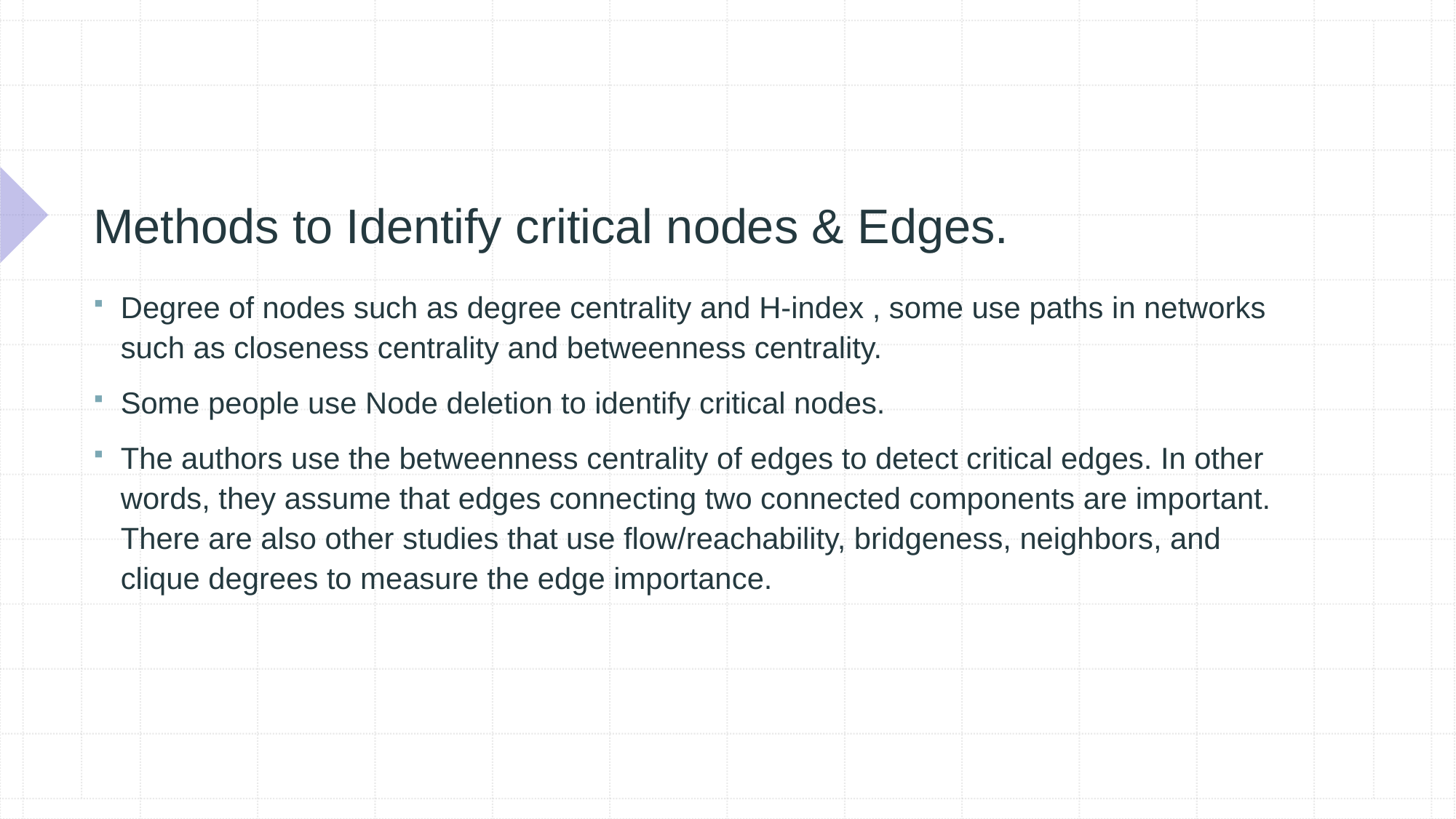

# Methods to Identify critical nodes & Edges.
Degree of nodes such as degree centrality and H-index , some use paths in networks such as closeness centrality and betweenness centrality.
Some people use Node deletion to identify critical nodes.
The authors use the betweenness centrality of edges to detect critical edges. In other words, they assume that edges connecting two connected components are important. There are also other studies that use flow/reachability, bridgeness, neighbors, and clique degrees to measure the edge importance.